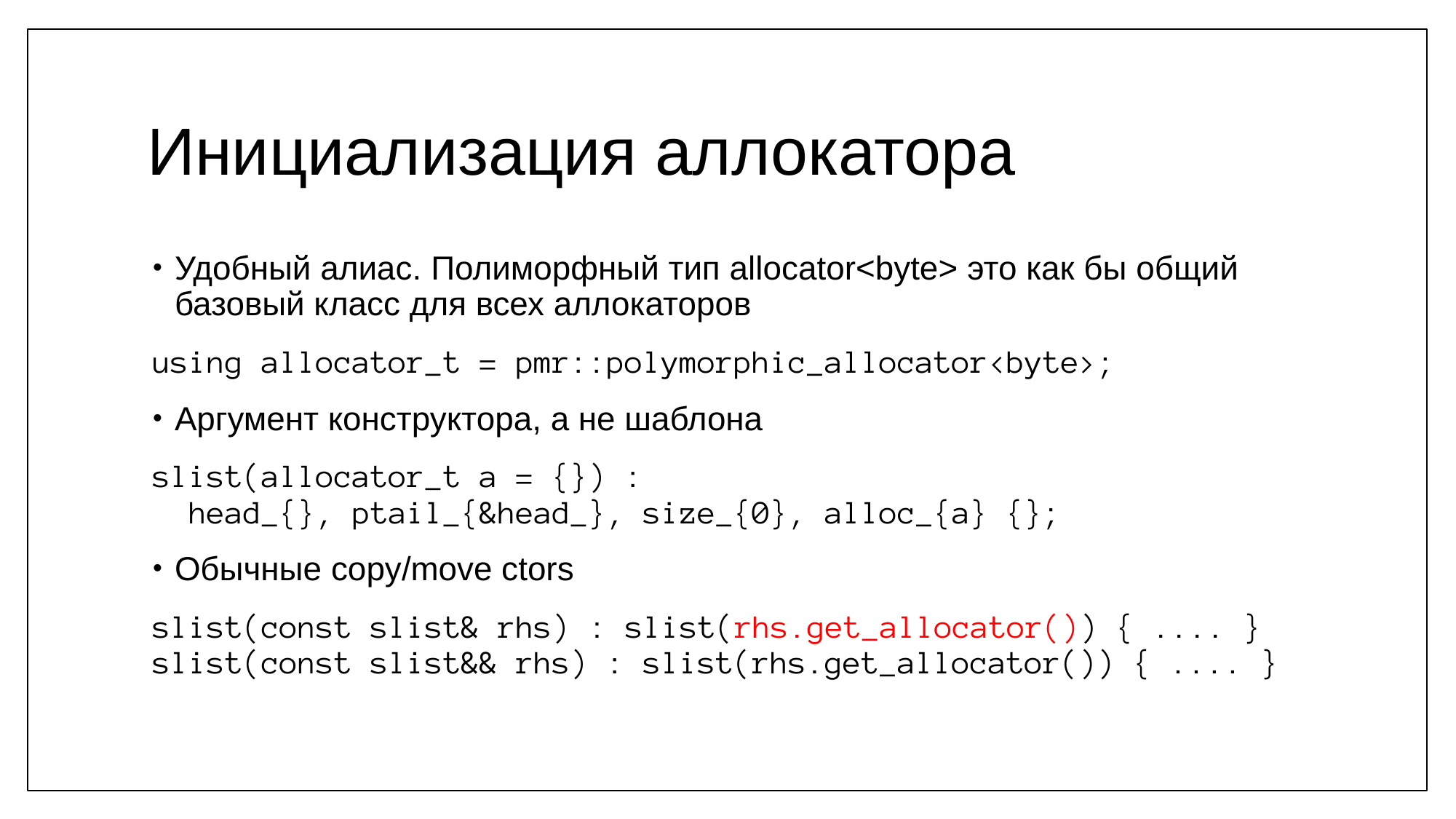

# Инициализация аллокатора
Удобный алиас. Полиморфный тип allocator<byte> это как бы общий базовый класс для всех аллокаторов
using allocator_t = pmr::polymorphic_allocator<byte>;
Аргумент конструктора, а не шаблона
slist(allocator_t a = {}) :
  head_{}, ptail_{&head_}, size_{0}, alloc_{a} {};
Обычные copy/move ctors
slist(const slist& rhs) : slist(rhs.get_allocator()) { .... }
slist(const slist&& rhs) : slist(rhs.get_allocator()) { .... }